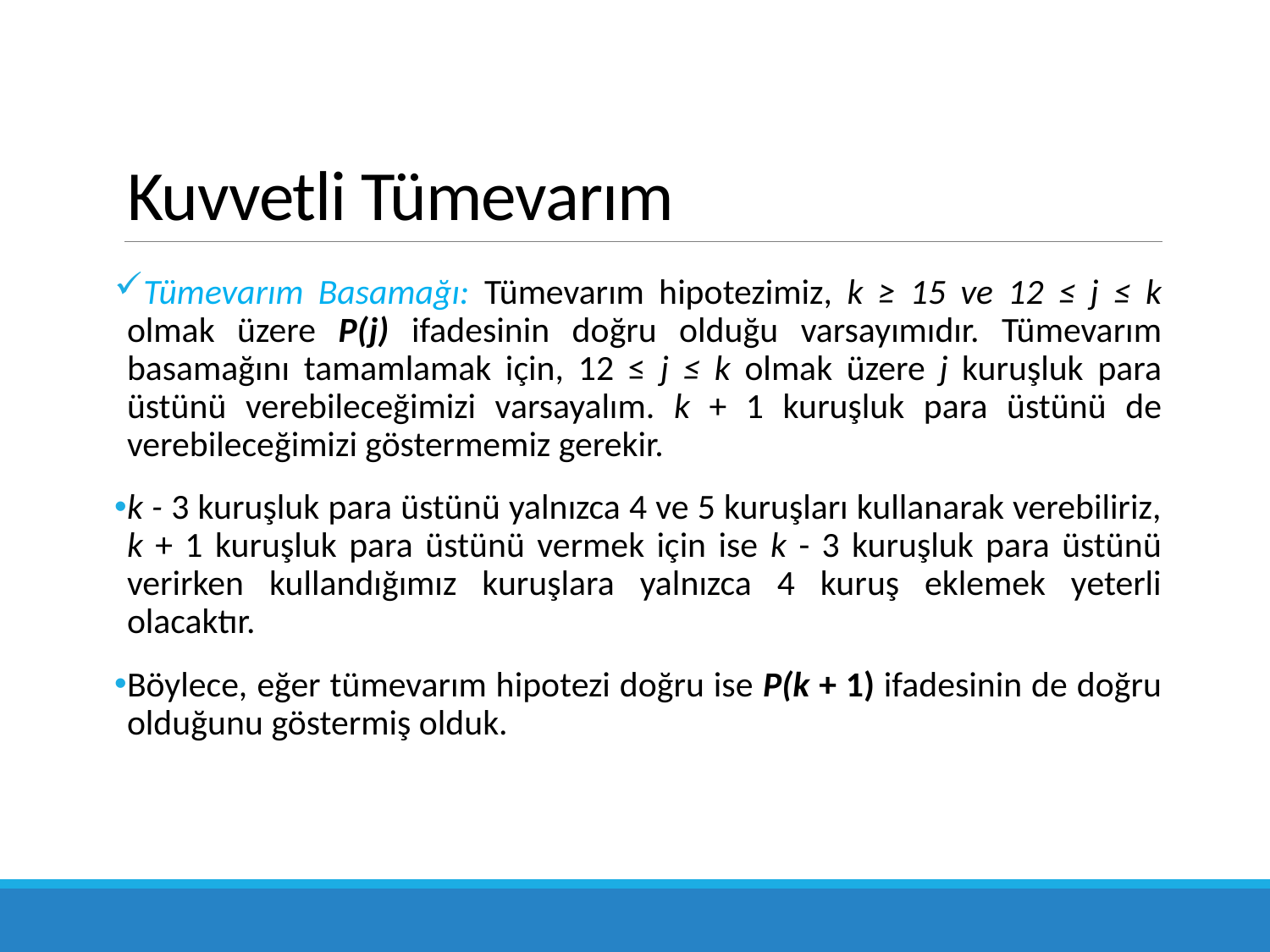

# Kuvvetli Tümevarım
Tümevarım Basamağı: Tümevarım hipotezimiz, k ≥ 15 ve 12 ≤ j ≤ k olmak üzere P(j) ifadesinin doğru olduğu varsayımıdır. Tümevarım basamağını tamamlamak için, 12 ≤ j ≤ k olmak üzere j kuruşluk para üstünü verebileceğimizi varsayalım. k + 1 kuruşluk para üstünü de verebileceğimizi göstermemiz gerekir.
k - 3 kuruşluk para üstünü yalnızca 4 ve 5 kuruşları kullanarak verebiliriz, k + 1 kuruşluk para üstünü vermek için ise k - 3 kuruşluk para üstünü verirken kullandığımız kuruşlara yalnızca 4 kuruş eklemek yeterli olacaktır.
Böylece, eğer tümevarım hipotezi doğru ise P(k + 1) ifadesinin de doğru olduğunu göstermiş olduk.